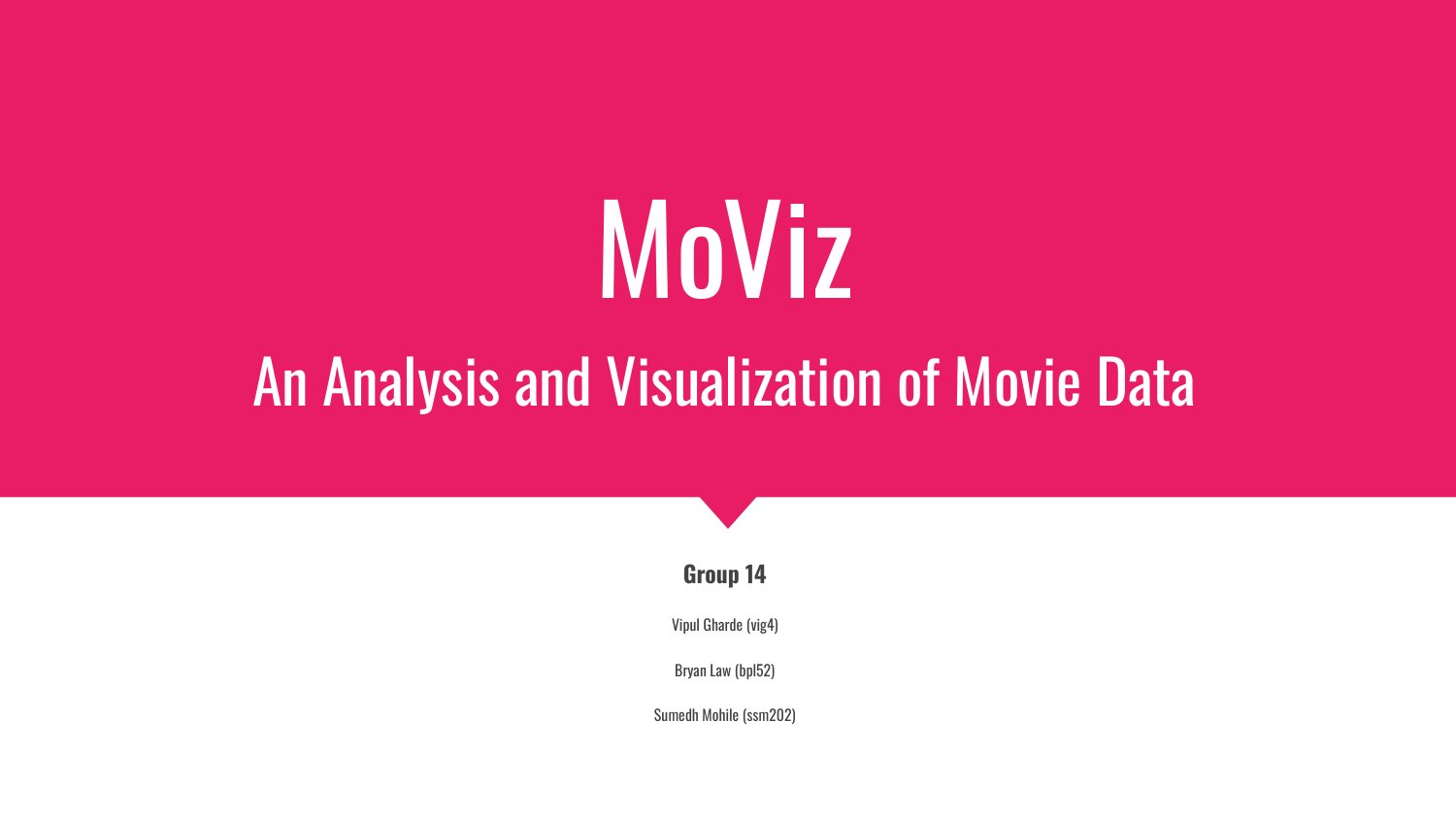

# MoViz
An Analysis and Visualization of Movie Data
Group 14

Vipul Gharde (vig4)

Bryan Law (bpl52)

Sumedh Mohile (ssm202)